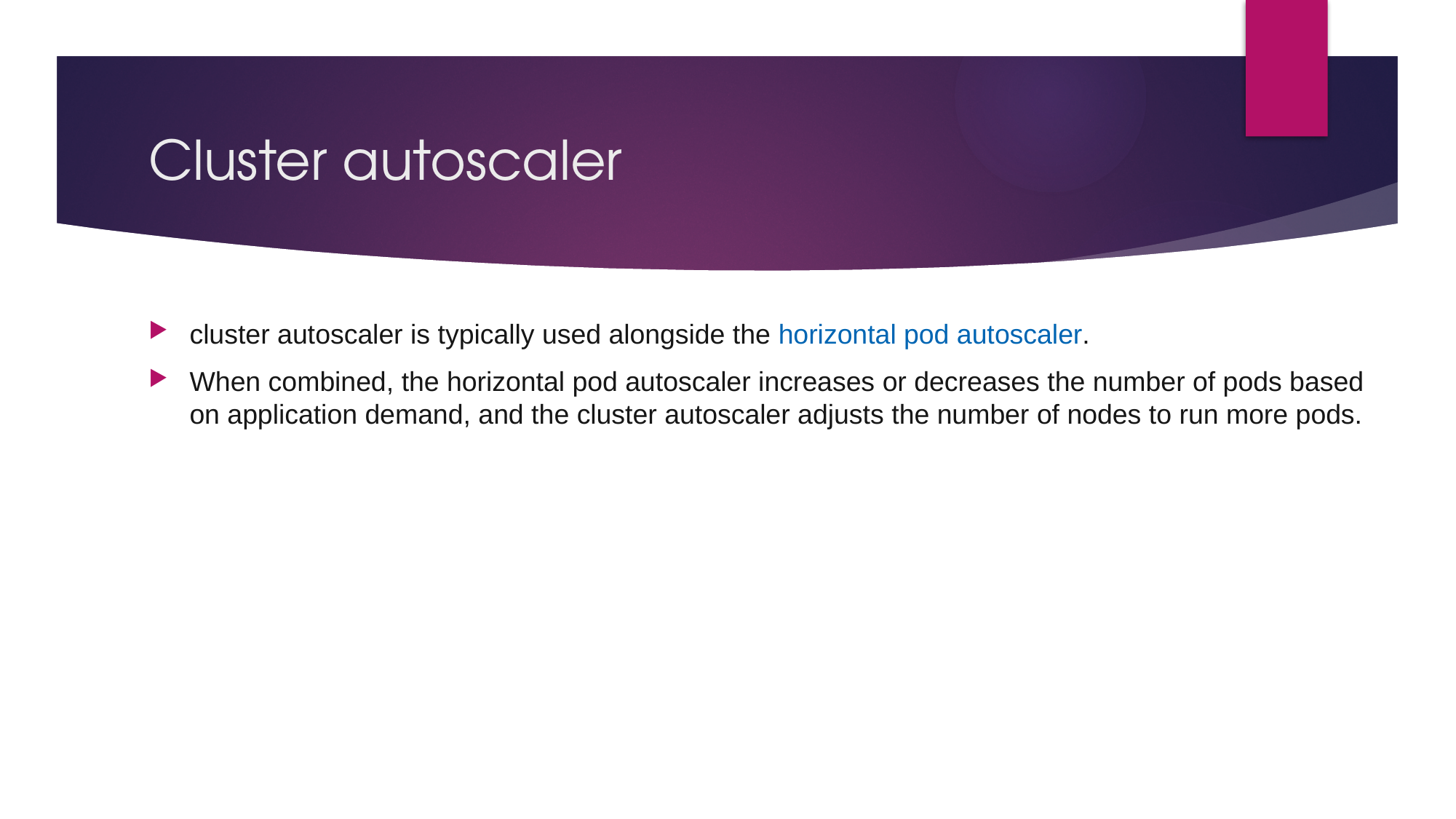

# Cluster autoscaler
cluster autoscaler is typically used alongside the horizontal pod autoscaler.
When combined, the horizontal pod autoscaler increases or decreases the number of pods based on application demand, and the cluster autoscaler adjusts the number of nodes to run more pods.